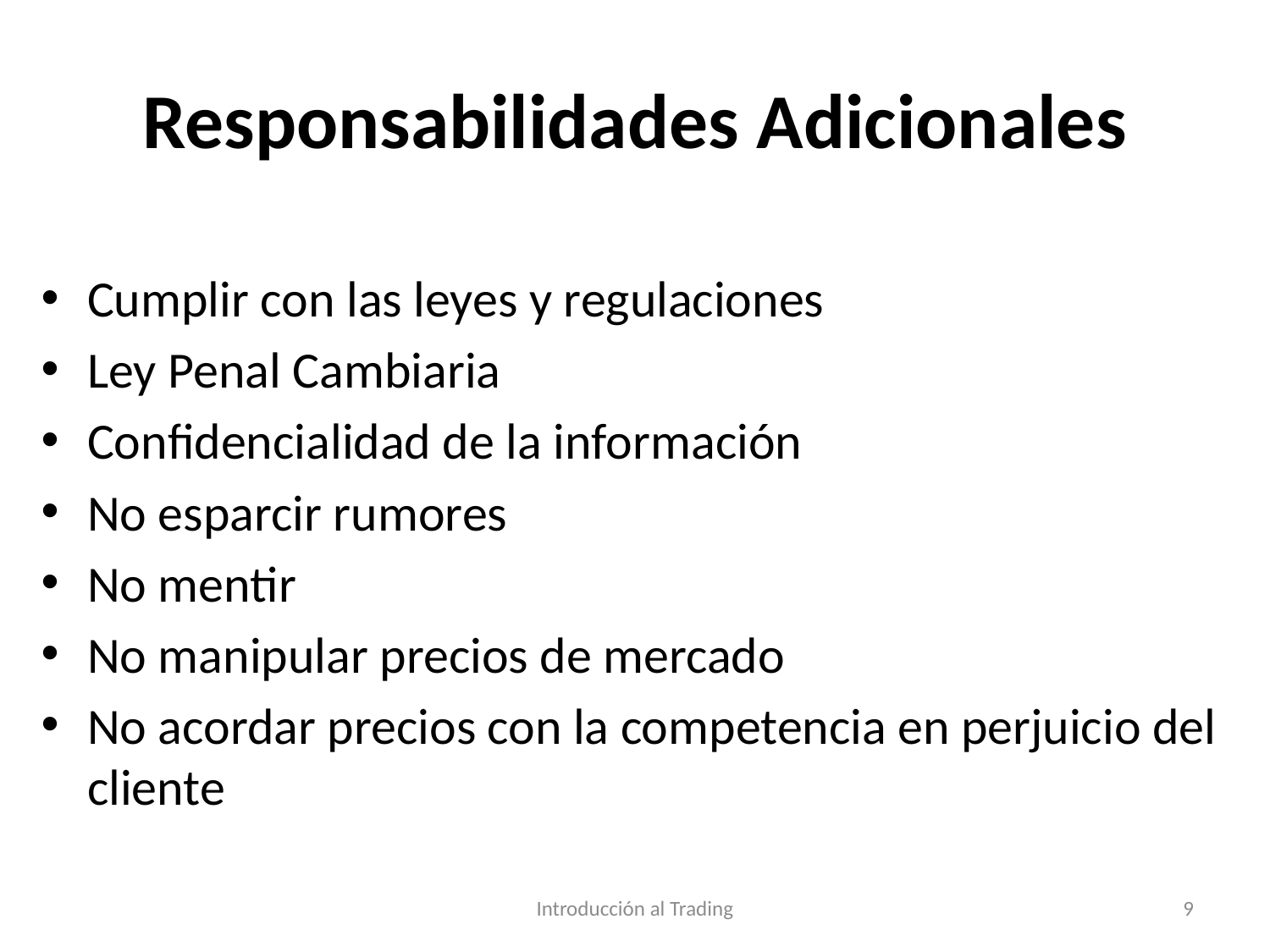

# Responsabilidades Adicionales

Cumplir con las leyes y regulaciones
Ley Penal Cambiaria
Confidencialidad de la información
No esparcir rumores
No mentir
No manipular precios de mercado
No acordar precios con la competencia en perjuicio del cliente

Introducción al Trading
9